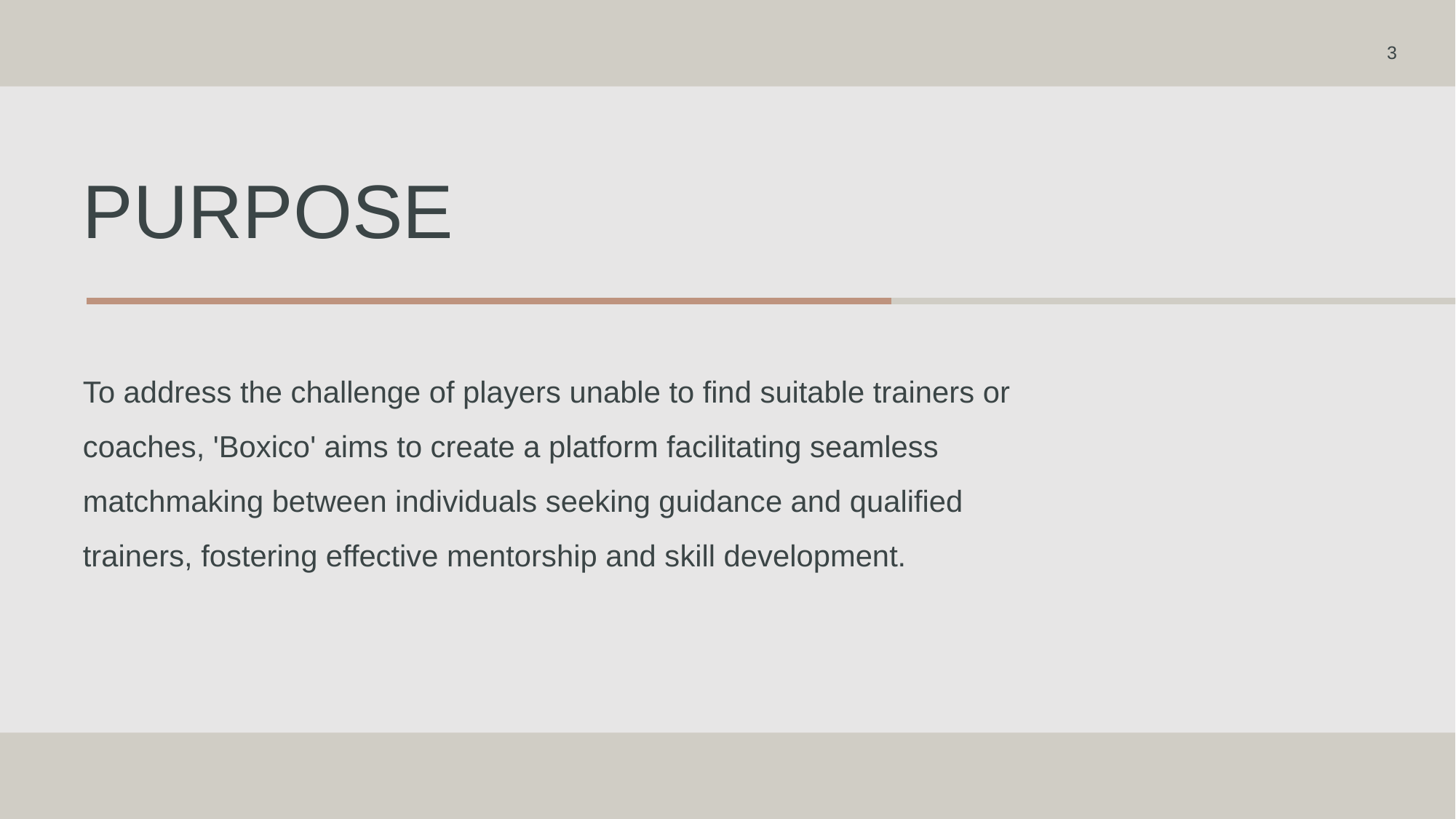

3
# Purpose
To address the challenge of players unable to find suitable trainers or coaches, 'Boxico' aims to create a platform facilitating seamless matchmaking between individuals seeking guidance and qualified trainers, fostering effective mentorship and skill development.